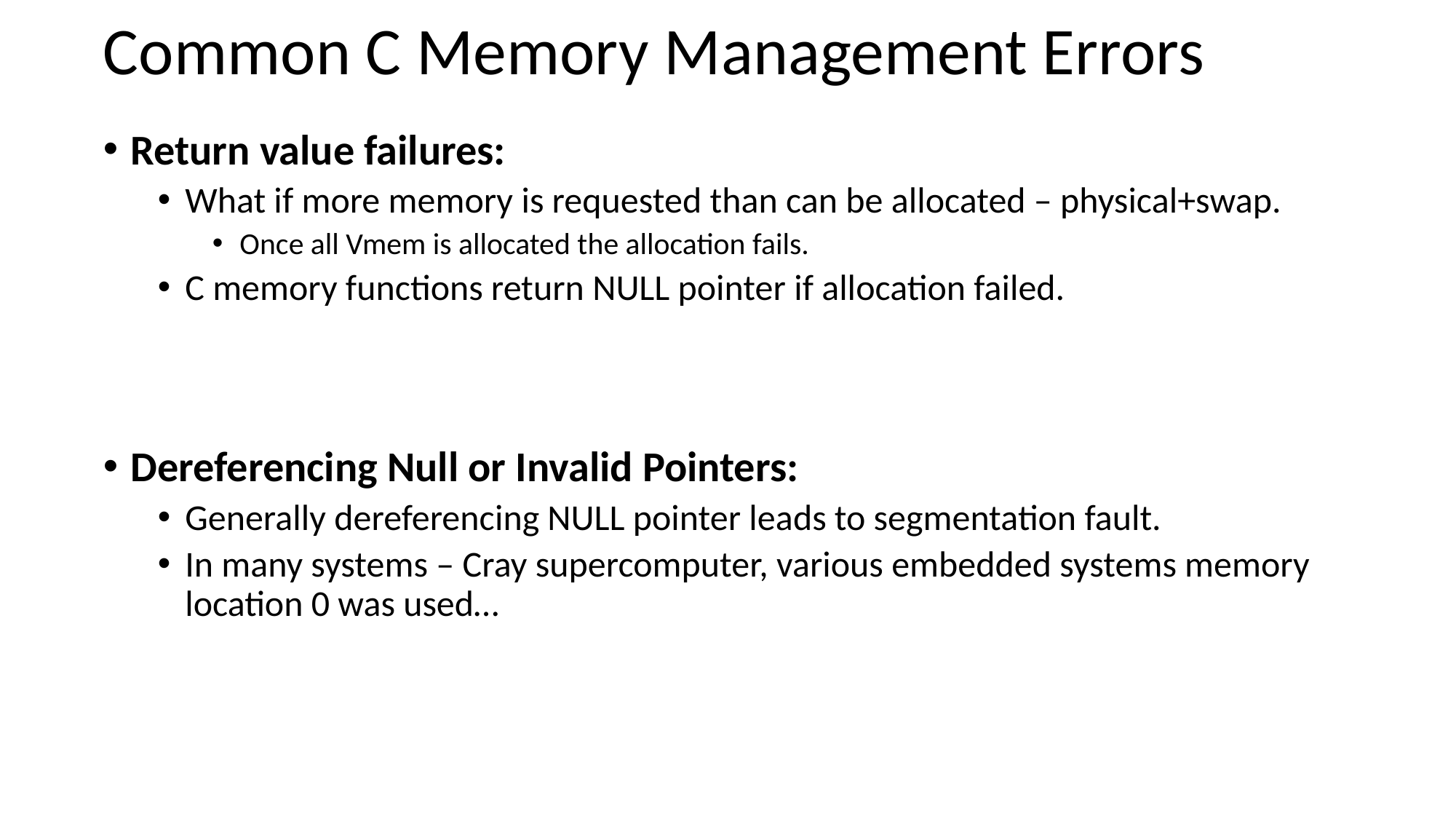

# Common C Memory Management Errors
Return value failures:
What if more memory is requested than can be allocated – physical+swap.
Once all Vmem is allocated the allocation fails.
C memory functions return NULL pointer if allocation failed.

Dereferencing Null or Invalid Pointers:
Generally dereferencing NULL pointer leads to segmentation fault.
In many systems – Cray supercomputer, various embedded systems memory location 0 was used…